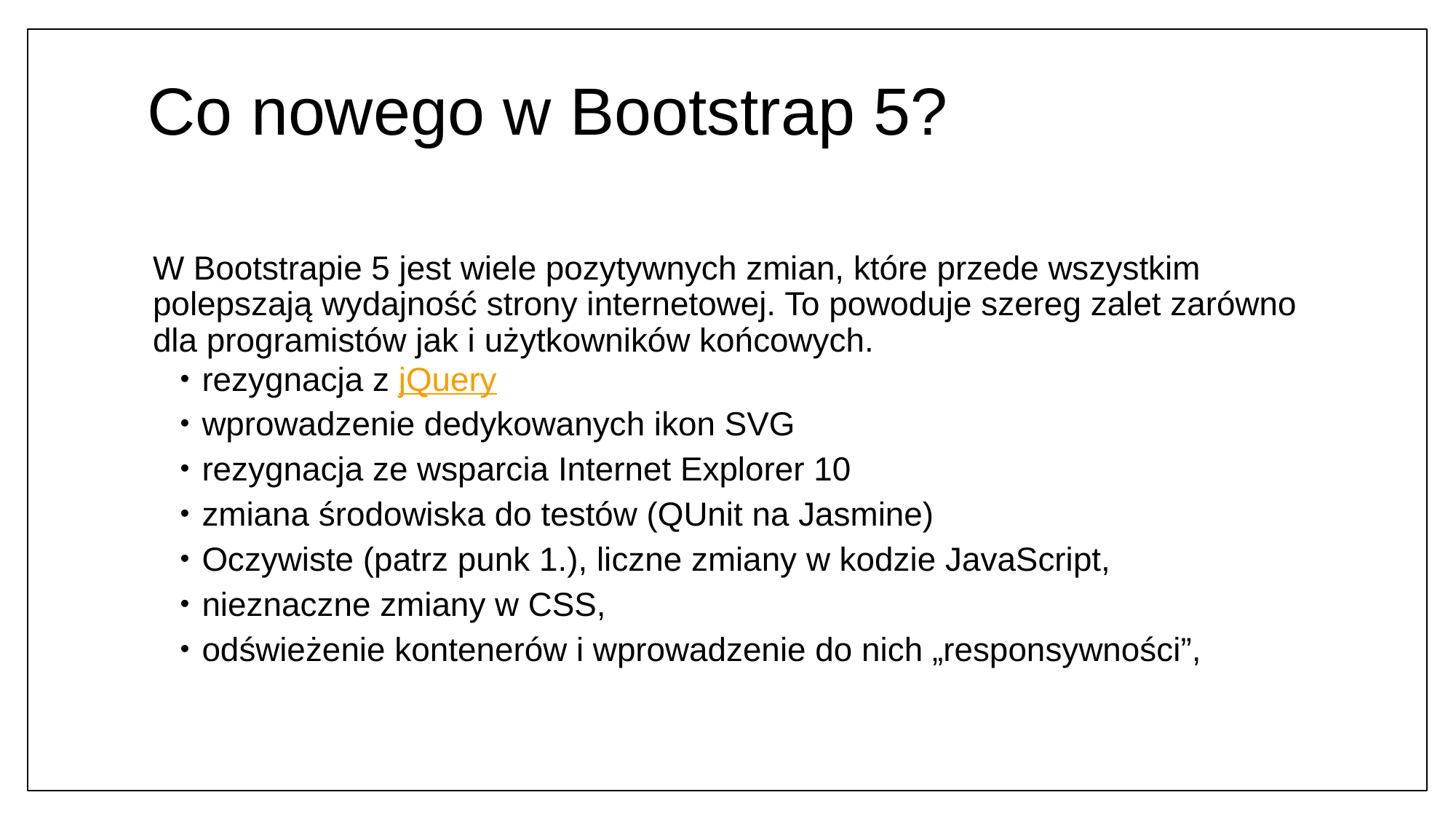

# Co nowego w Bootstrap 5?
W Bootstrapie 5 jest wiele pozytywnych zmian, które przede wszystkim polepszają wydajność strony internetowej. To powoduje szereg zalet zarówno dla programistów jak i użytkowników końcowych.
rezygnacja z jQuery
wprowadzenie dedykowanych ikon SVG
rezygnacja ze wsparcia Internet Explorer 10
zmiana środowiska do testów (QUnit na Jasmine)
Oczywiste (patrz punk 1.), liczne zmiany w kodzie JavaScript,
nieznaczne zmiany w CSS,
odświeżenie kontenerów i wprowadzenie do nich „responsywności”,